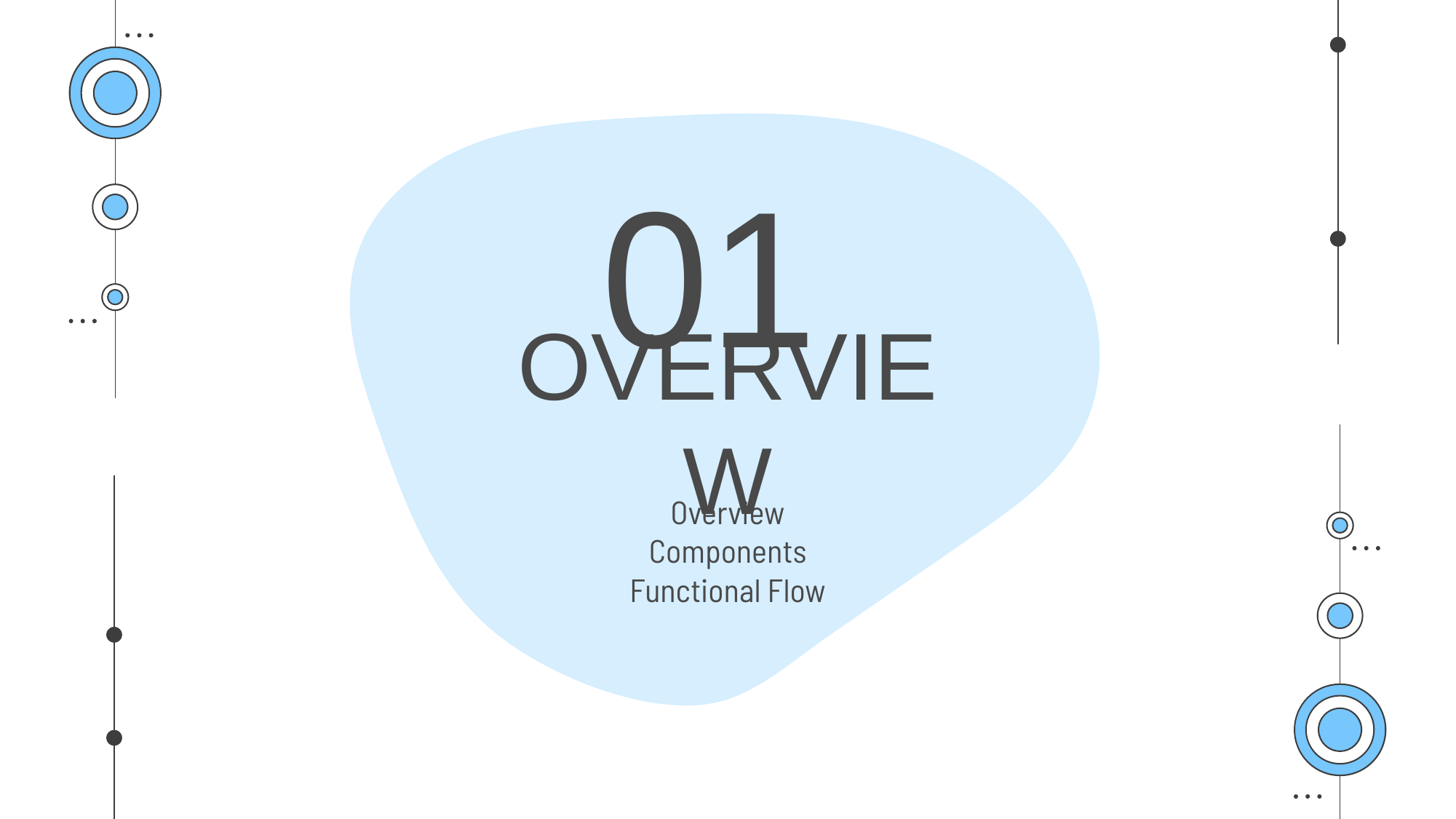

01
# OVERVIEW
Overview
Components
Functional Flow